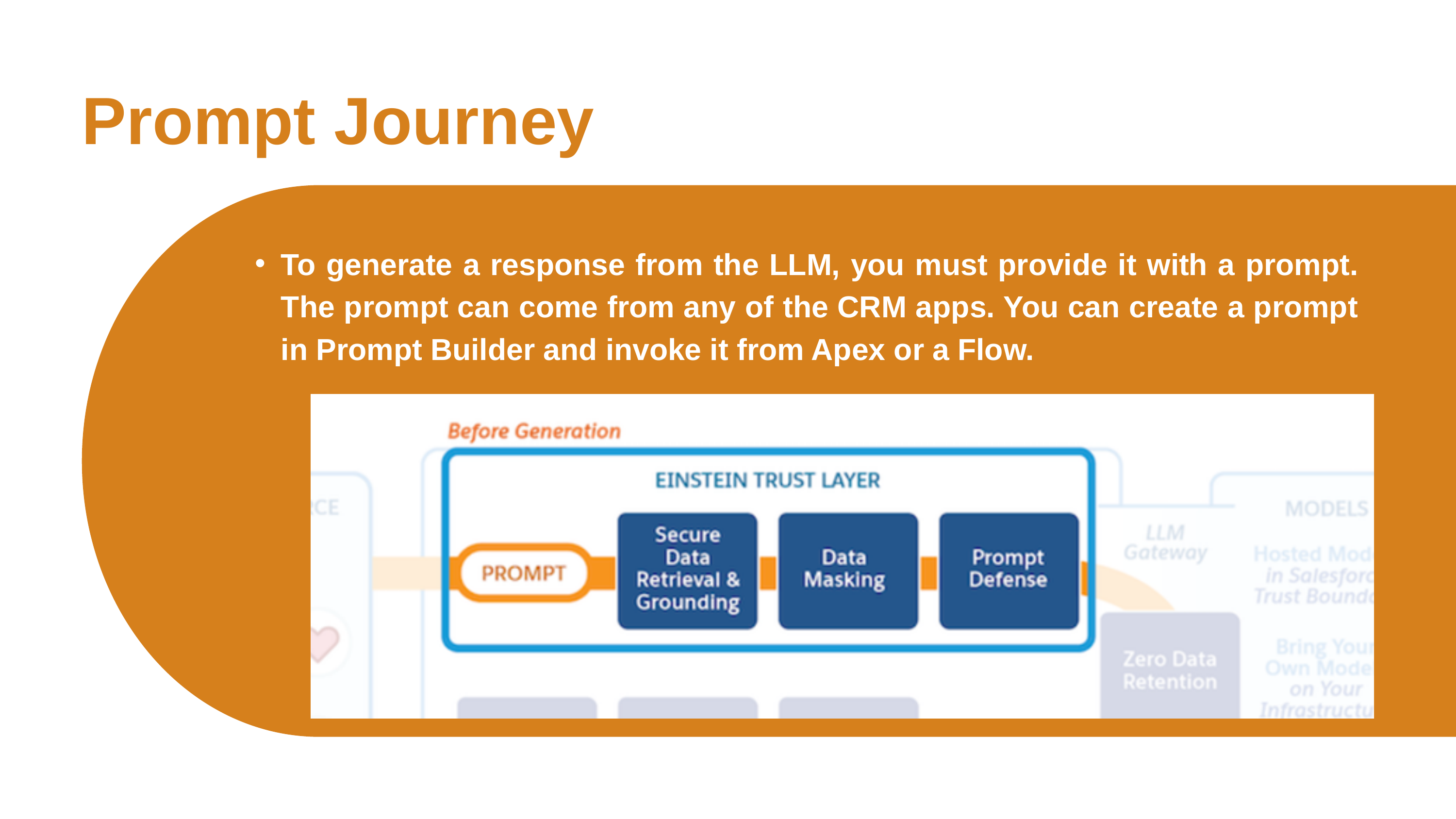

Prompt Journey

To generate a response from the LLM, you must provide it with a prompt. The prompt can come from any of the CRM apps. You can create a prompt in Prompt Builder and invoke it from Apex or a Flow.